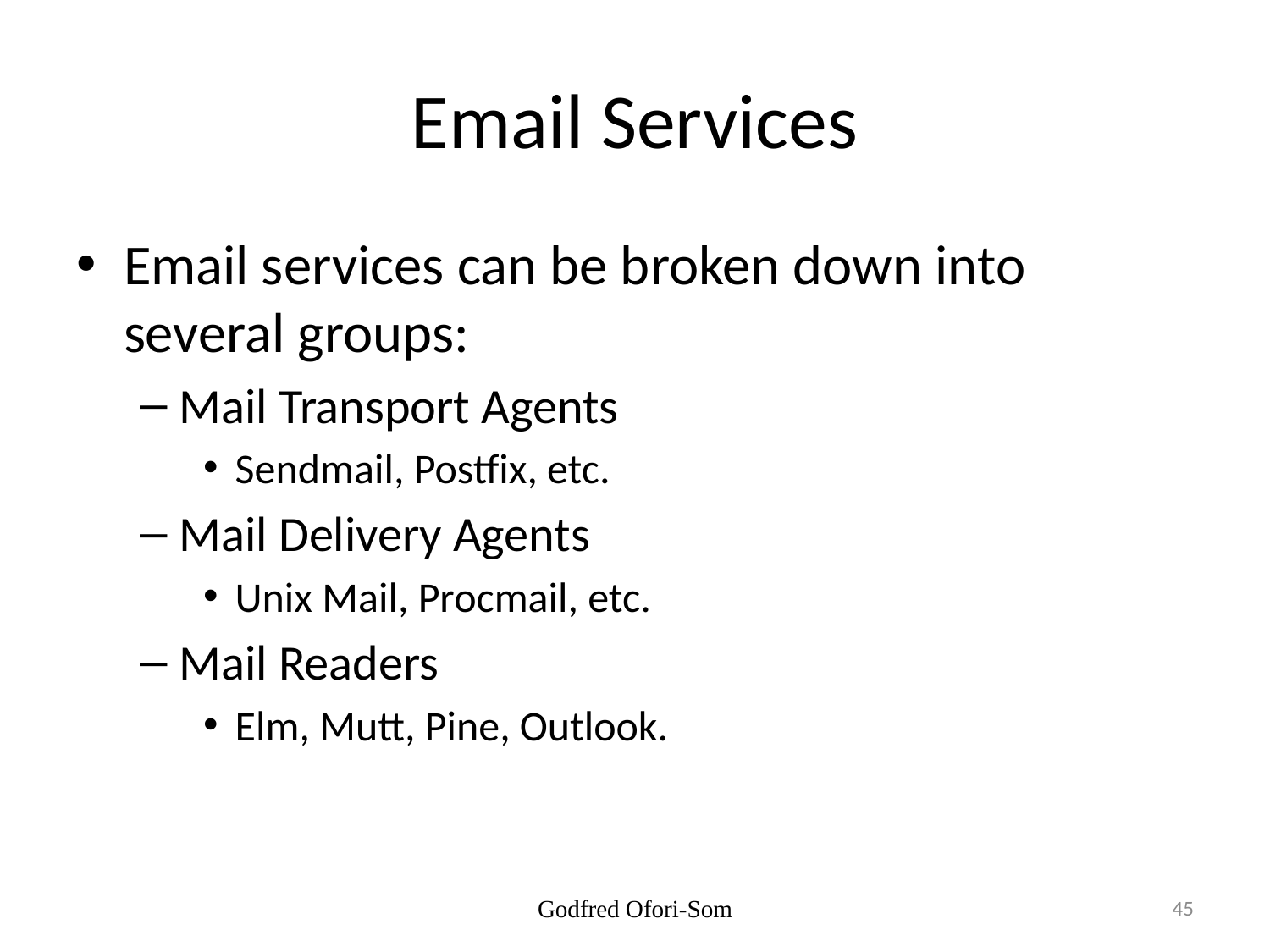

# Email Services
Email services can be broken down into several groups:
Mail Transport Agents
Sendmail, Postfix, etc.
Mail Delivery Agents
Unix Mail, Procmail, etc.
Mail Readers
Elm, Mutt, Pine, Outlook.
Godfred Ofori-Som
45